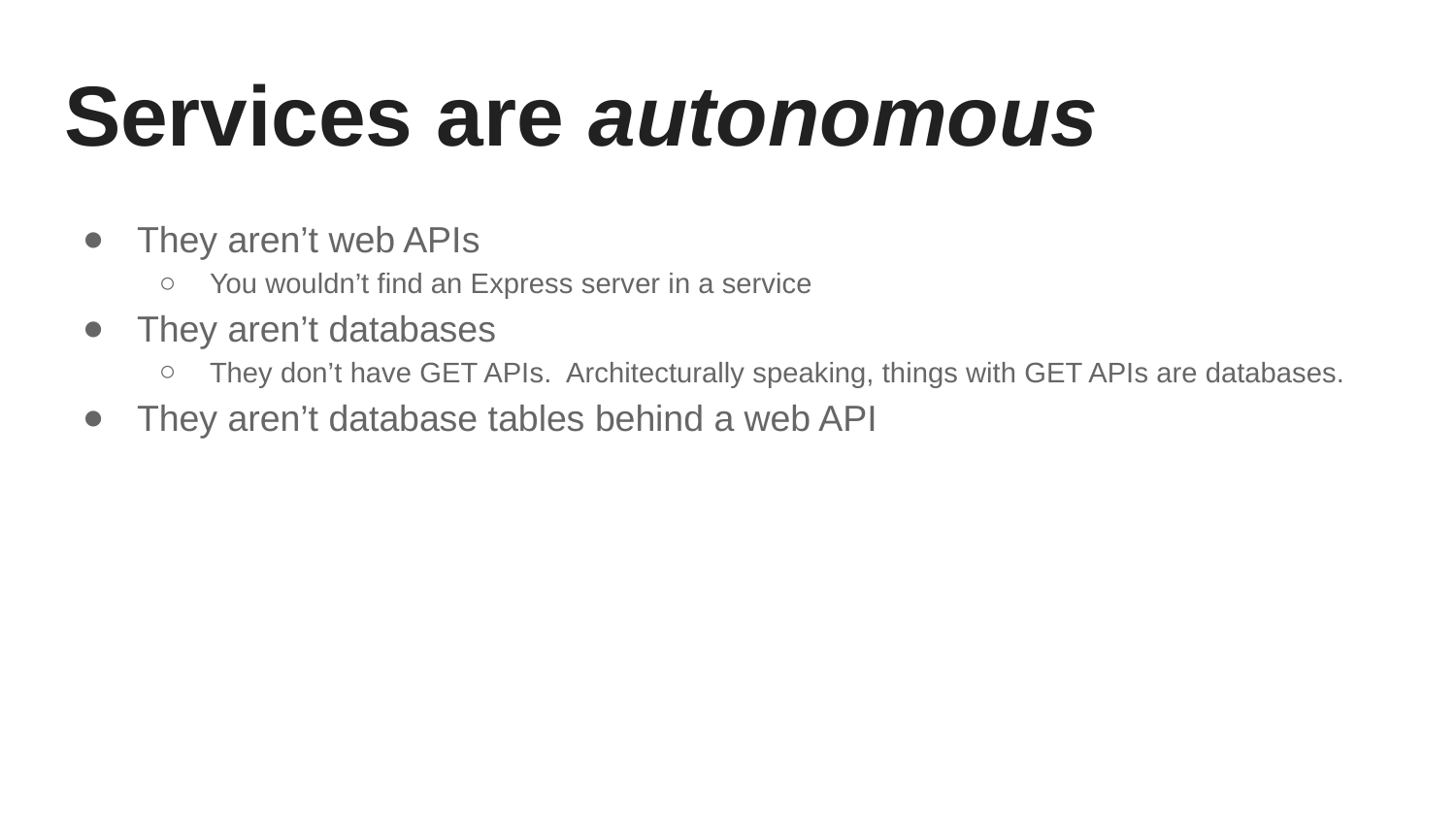

# Services are autonomous
They aren’t web APIs
You wouldn’t find an Express server in a service
They aren’t databases
They don’t have GET APIs.  Architecturally speaking, things with GET APIs are databases.
They aren’t database tables behind a web API